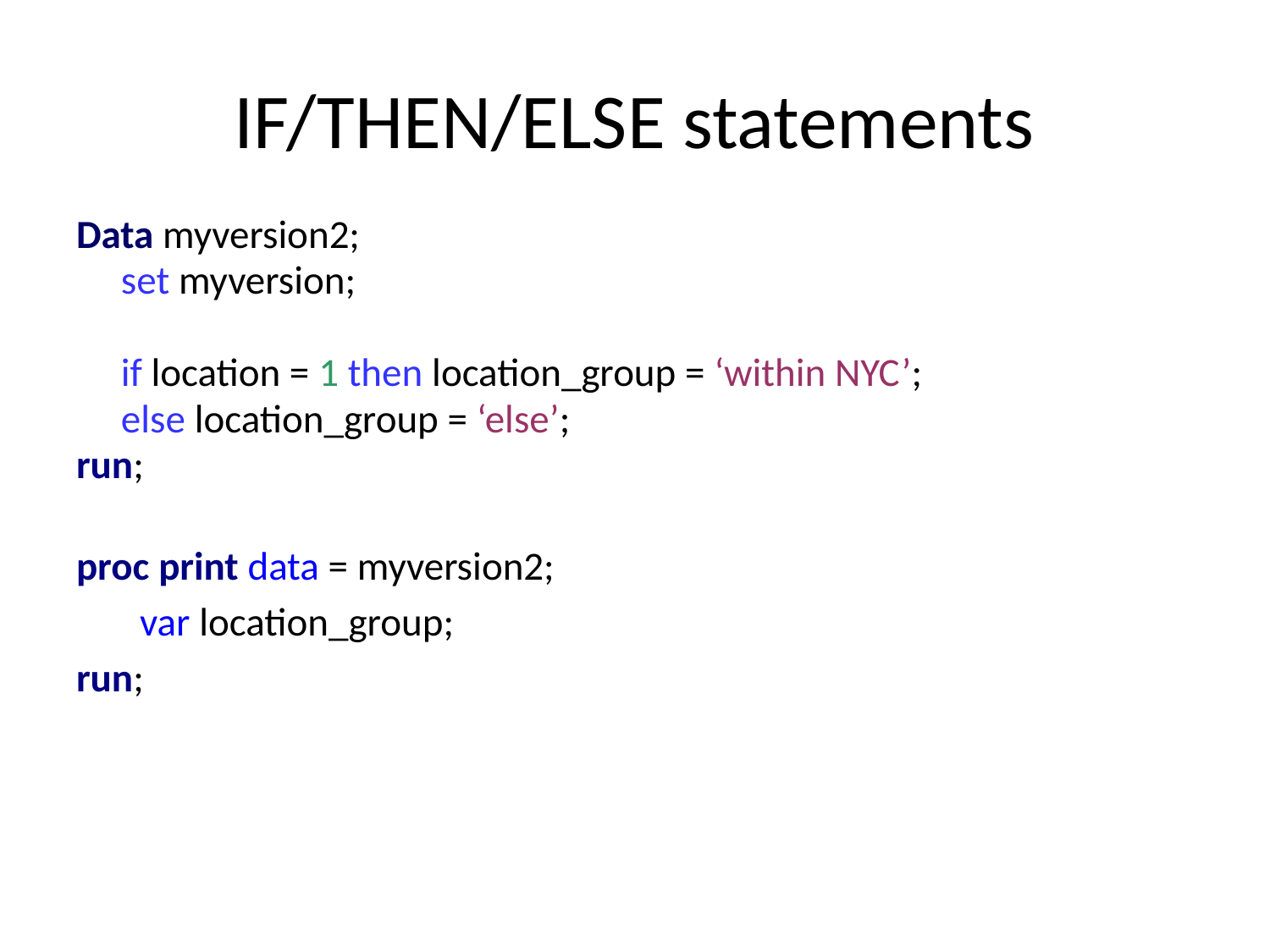

# IF/THEN/ELSE statements
Data myversion2;
	set myversion;

	if location = 1 then location_group = ‘within NYC’;
	else location_group = ‘else’;
run;

proc print data = myversion2;
       var location_group;
run;